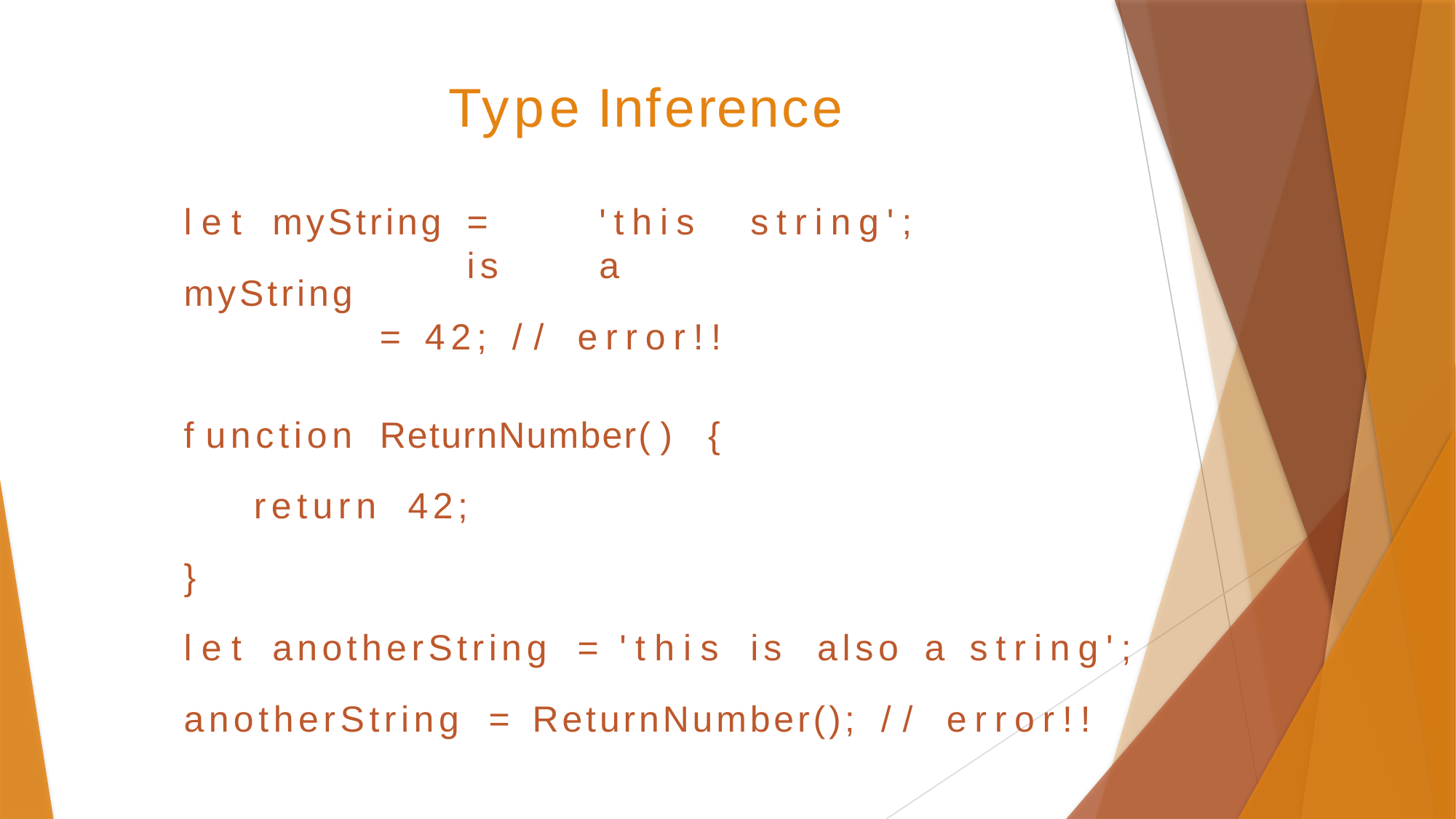

# Type Inference
let	myString
=	'this	is	a
=	42;	//	error!!
string';
myString
function
ReturnNumber()	{
return	42;
}
let	anotherString	=
'this
is	also
a	string';
//
error!!
anotherString
=
ReturnNumber();